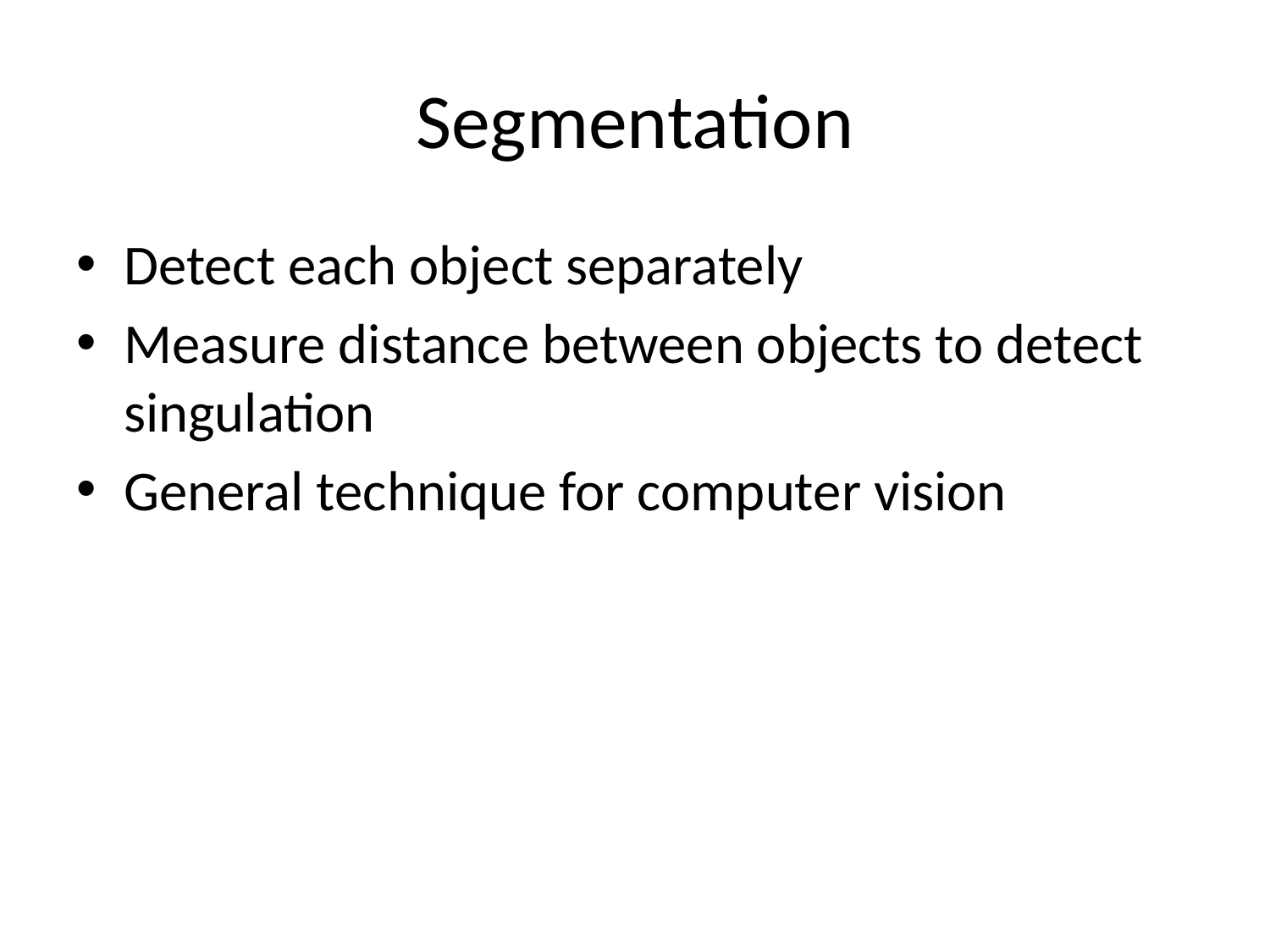

# Segmentation
Detect each object separately
Measure distance between objects to detect singulation
General technique for computer vision